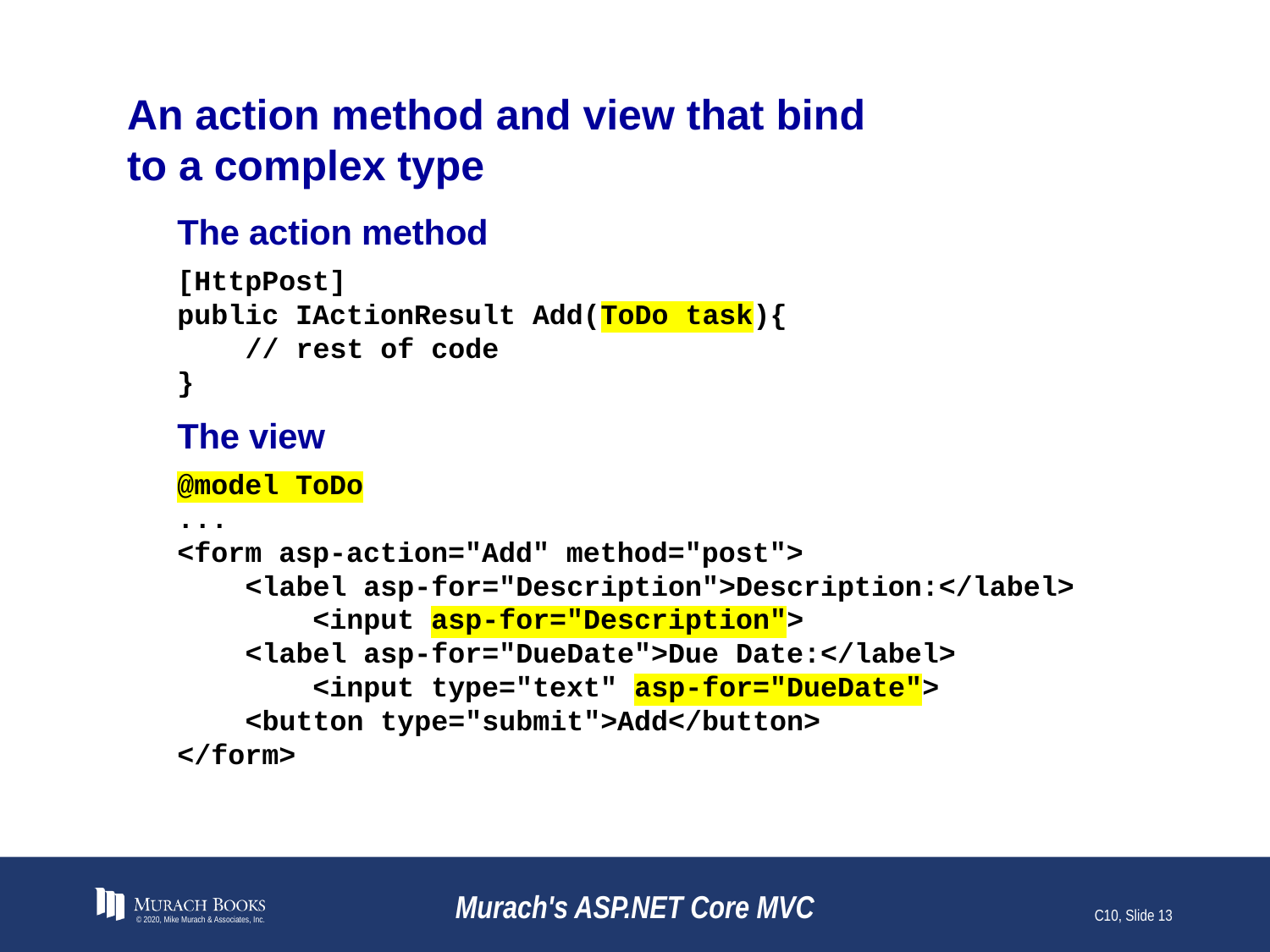

# An action method and view that bind to a complex type
The action method
[HttpPost]
public IActionResult Add(ToDo task){
    // rest of code
}
The view
@model ToDo
...
<form asp-action="Add" method="post">
    <label asp-for="Description">Description:</label>
        <input asp-for="Description">
    <label asp-for="DueDate">Due Date:</label>
        <input type="text" asp-for="DueDate">
    <button type="submit">Add</button>
</form>

© 2020, Mike Murach & Associates, Inc.
Murach's ASP.NET Core MVC

C10, Slide 13